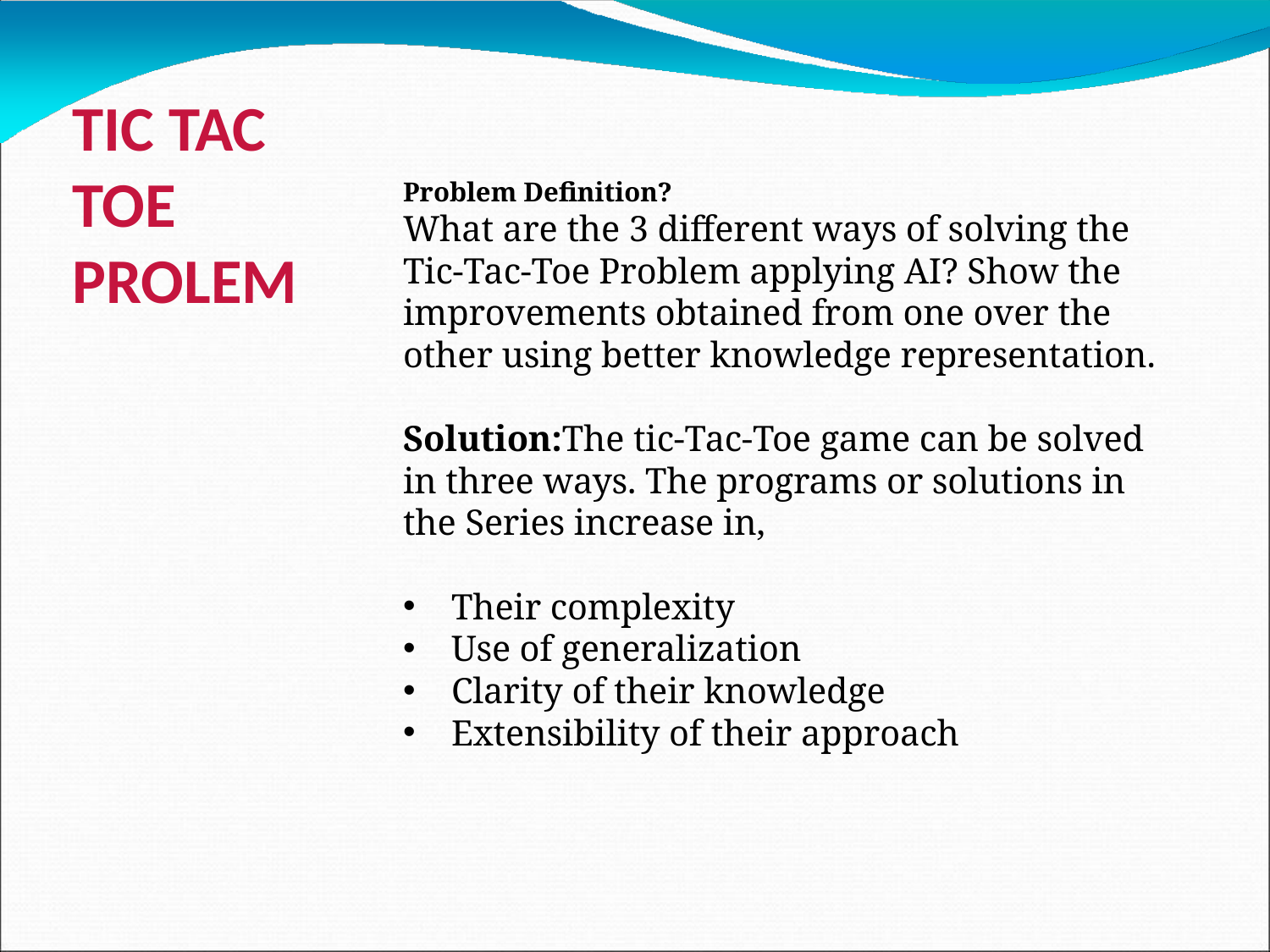

# TIC TAC TOE PROLEM
Problem Definition?
What are the 3 different ways of solving the Tic-Tac-Toe Problem applying AI? Show the improvements obtained from one over the other using better knowledge representation.

Solution:The tic-Tac-Toe game can be solved in three ways. The programs or solutions in the Series increase in,

Their complexity
Use of generalization
Clarity of their knowledge
Extensibility of their approach